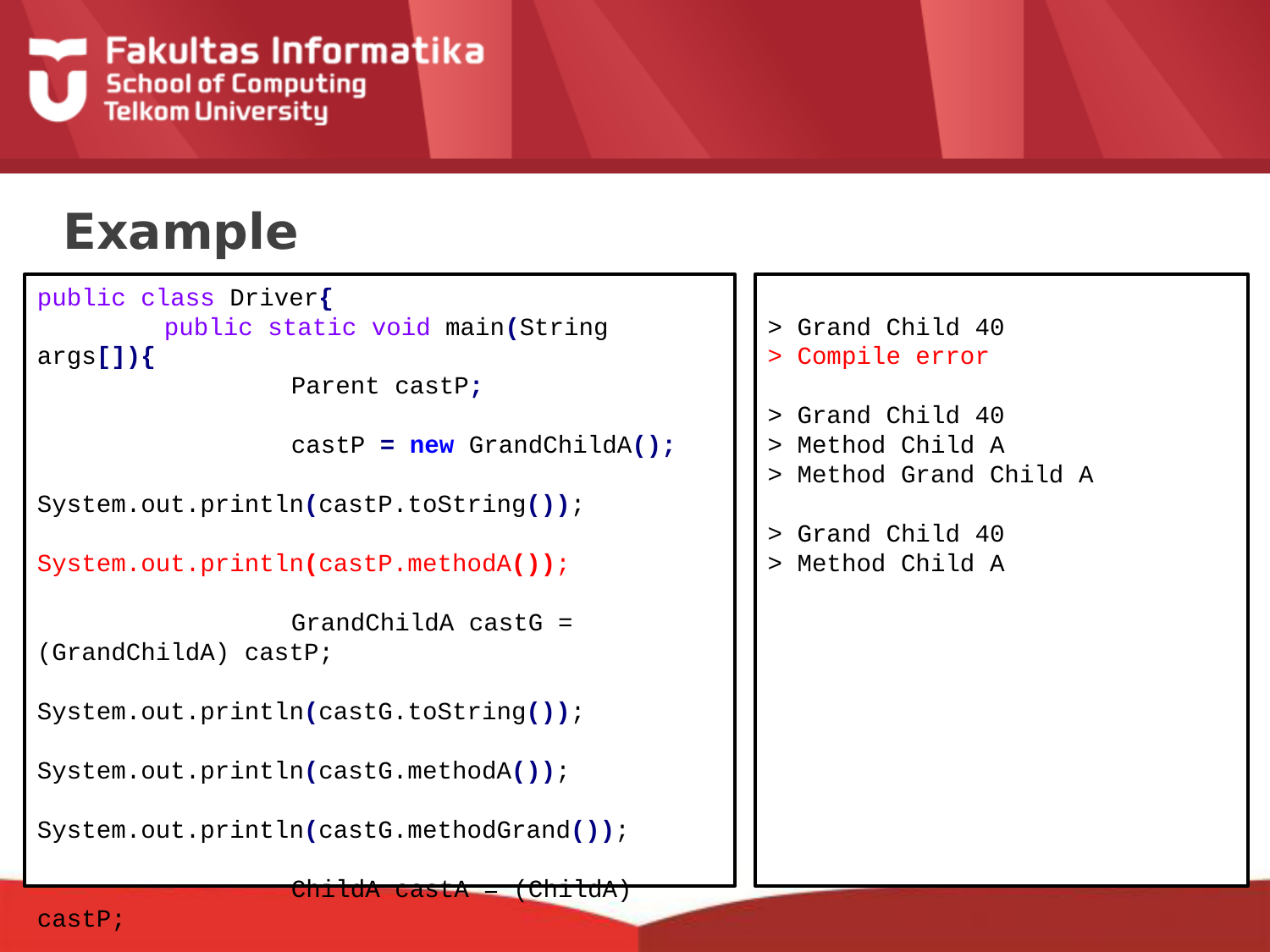

# Example
public class Driver{
	public static void main(String args[]){
		Parent castP;

		castP = new GrandChildA();
		System.out.println(castP.toString());
		System.out.println(castP.methodA());

		GrandChildA castG = (GrandChildA) castP;
		System.out.println(castG.toString());
		System.out.println(castG.methodA());
		System.out.println(castG.methodGrand());

		ChildA castA = (ChildA) castP;
		System.out.println(castA.toString());
		System.out.println(castA.methodA());

	}
}

> Grand Child 40
> Compile error

> Grand Child 40
> Method Child A
> Method Grand Child A

> Grand Child 40
> Method Child A